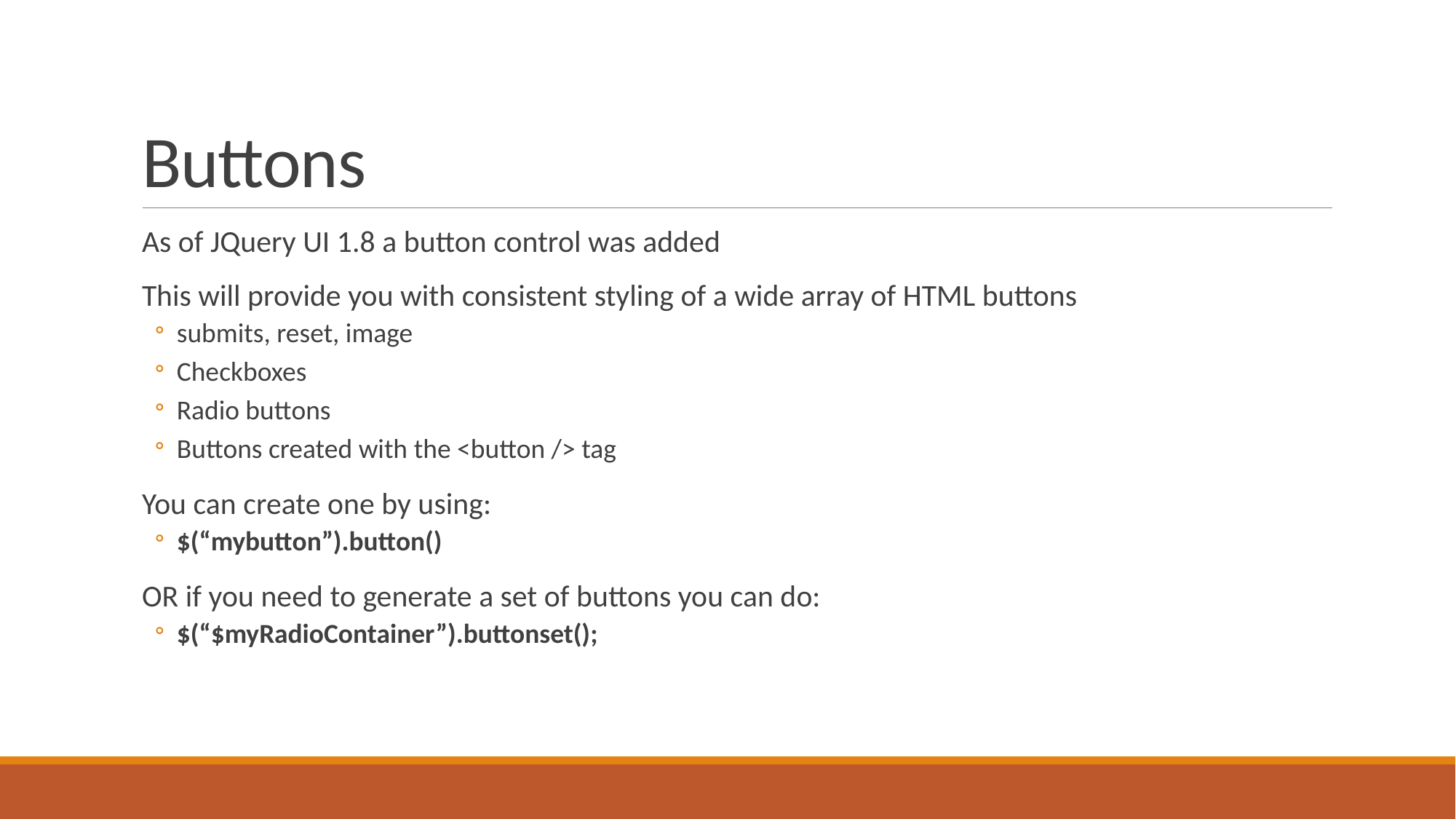

# Buttons
As of JQuery UI 1.8 a button control was added
This will provide you with consistent styling of a wide array of HTML buttons
submits, reset, image
Checkboxes
Radio buttons
Buttons created with the <button /> tag
You can create one by using:
$(“mybutton”).button()
OR if you need to generate a set of buttons you can do:
$(“$myRadioContainer”).buttonset();